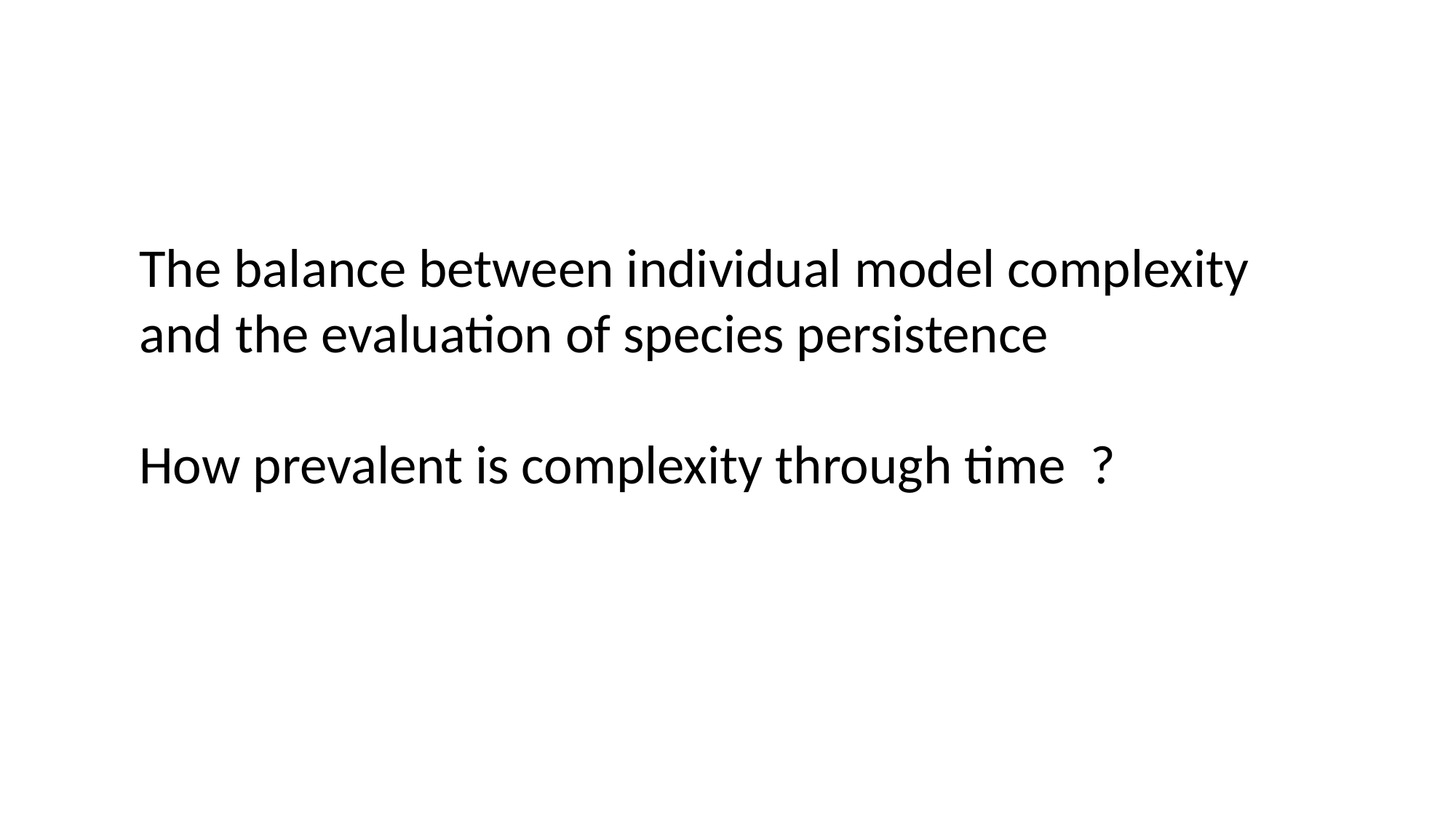

The balance between individual model complexity and the evaluation of species persistence

How prevalent is complexity through time  ?